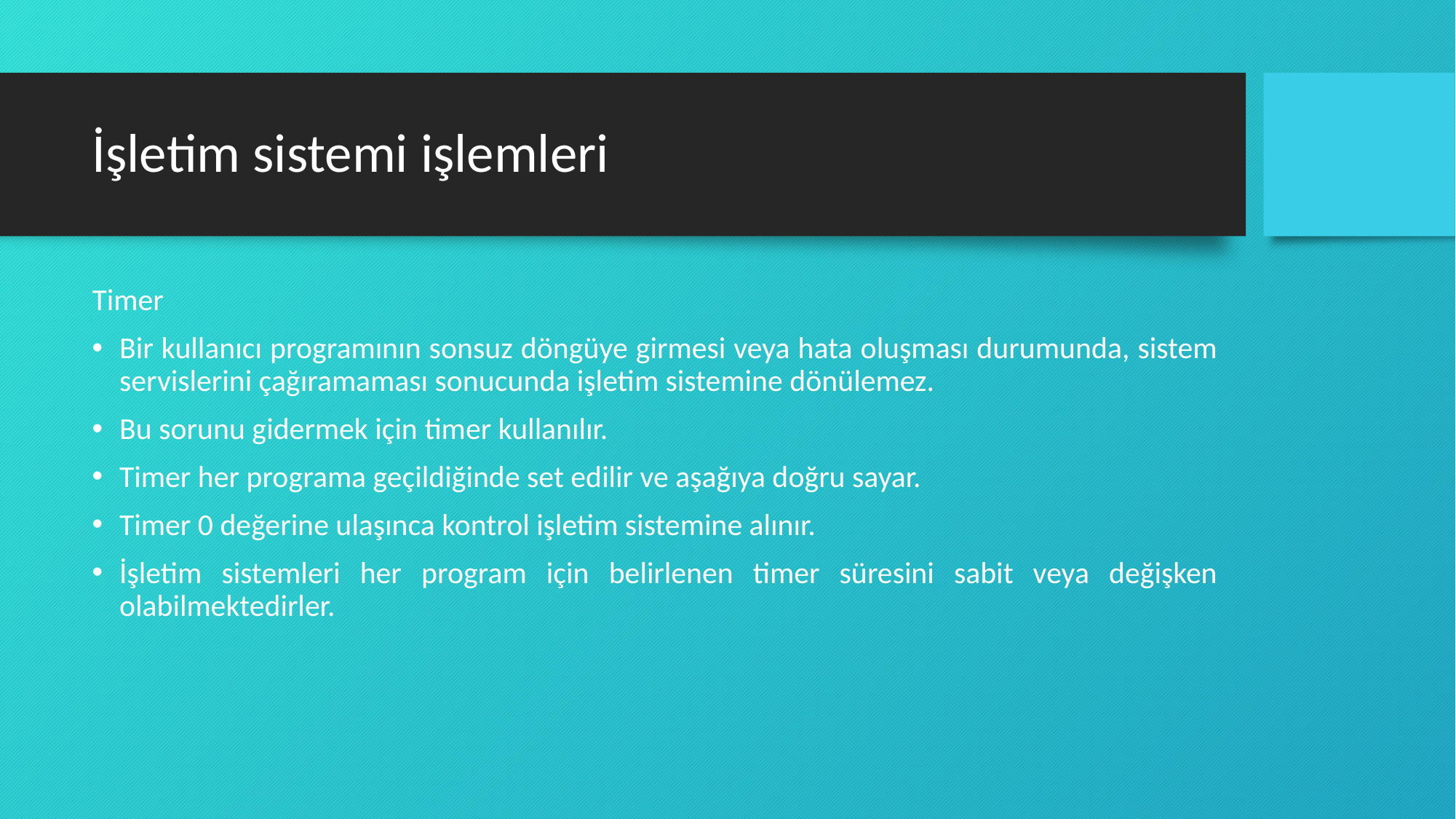

# İşletim sistemi işlemleri
Timer
Bir kullanıcı programının sonsuz döngüye girmesi veya hata oluşması durumunda, sistem servislerini çağıramaması sonucunda işletim sistemine dönülemez.
Bu sorunu gidermek için timer kullanılır.
Timer her programa geçildiğinde set edilir ve aşağıya doğru sayar.
Timer 0 değerine ulaşınca kontrol işletim sistemine alınır.
İşletim sistemleri her program için belirlenen timer süresini sabit veya değişken olabilmektedirler.